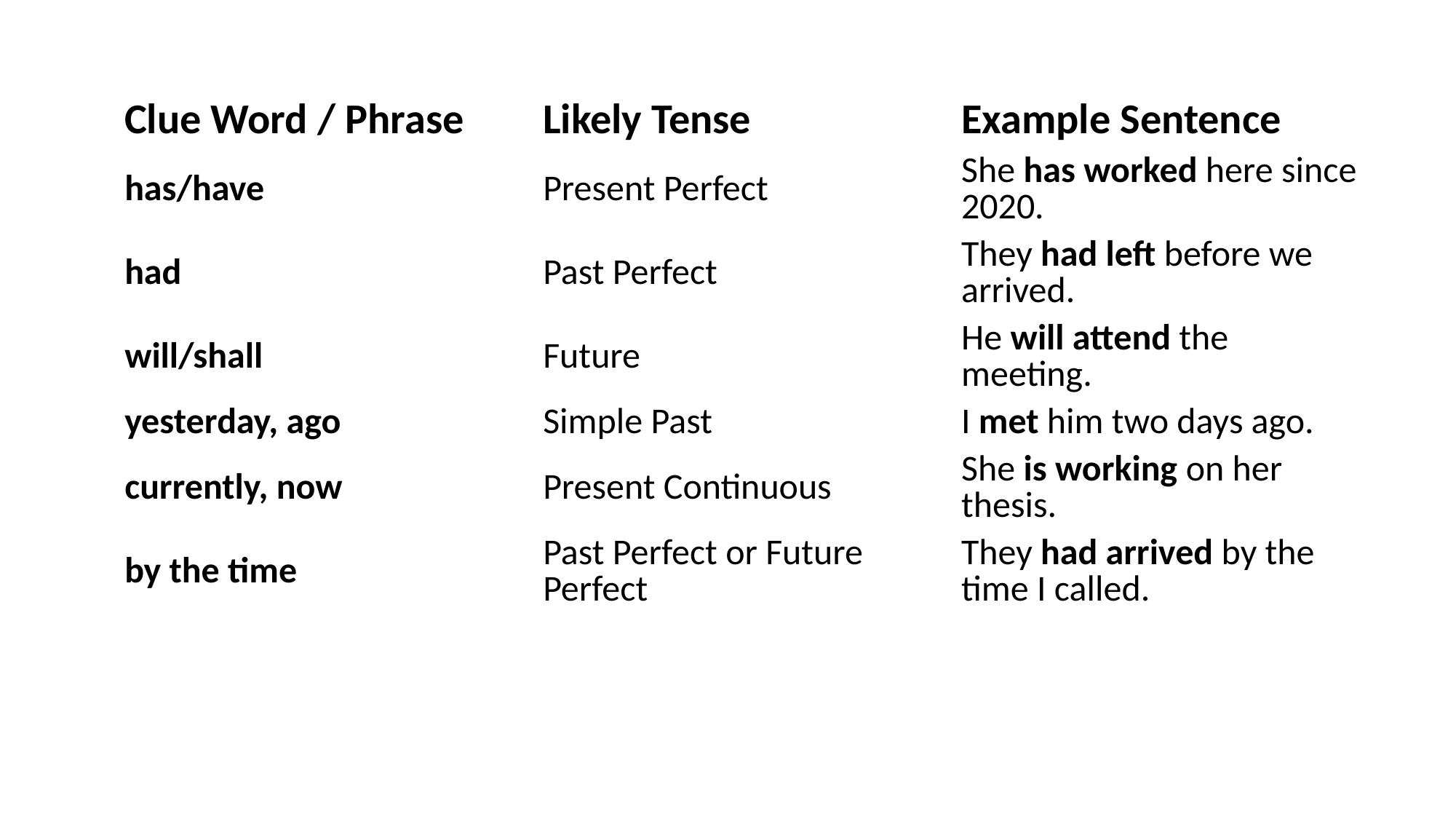

| Clue Word / Phrase | Likely Tense | Example Sentence |
| --- | --- | --- |
| has/have | Present Perfect | She has worked here since 2020. |
| had | Past Perfect | They had left before we arrived. |
| will/shall | Future | He will attend the meeting. |
| yesterday, ago | Simple Past | I met him two days ago. |
| currently, now | Present Continuous | She is working on her thesis. |
| by the time | Past Perfect or Future Perfect | They had arrived by the time I called. |